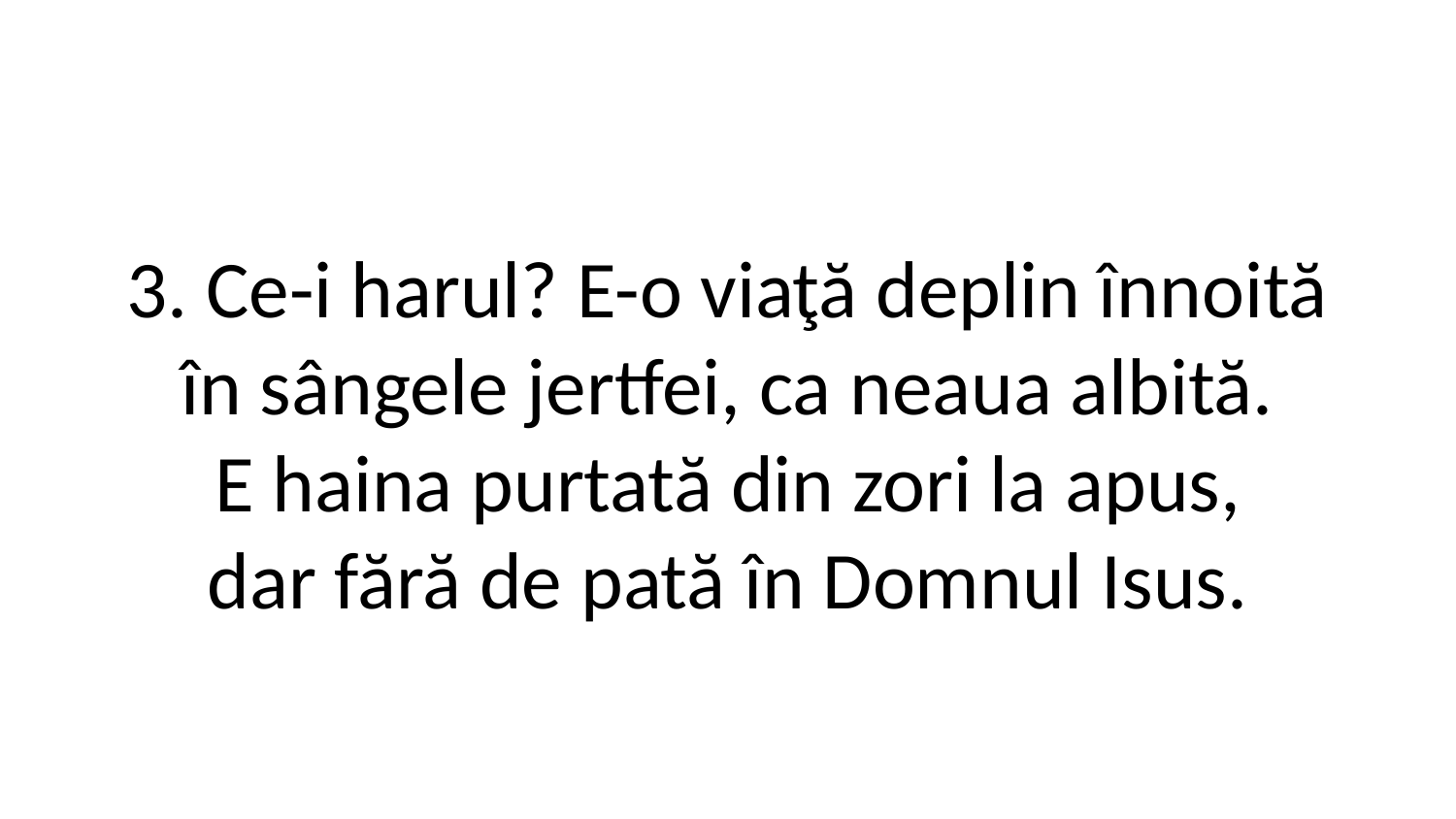

3. Ce-i harul? E-o viaţă deplin înnoită
în sângele jertfei, ca neaua albită.
E haina purtată din zori la apus,
dar fără de pată în Domnul Isus.